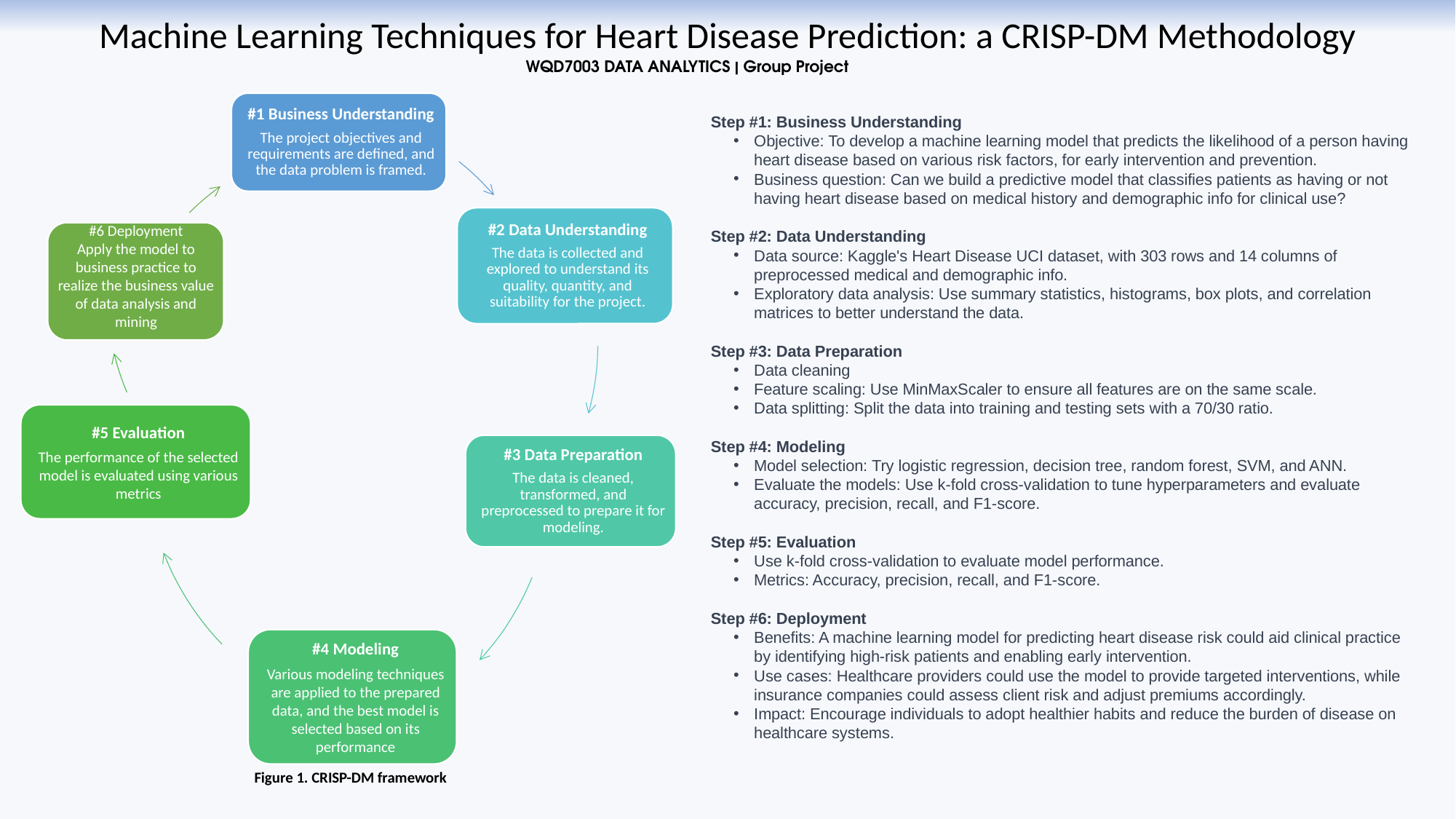

# Machine Learning Techniques for Heart Disease Prediction: a CRISP-DM Methodology
WQD7003 DATA ANALYTICS | Group Project
#1 Business Understanding
The project objectives and requirements are defined, and the data problem is framed.
#2 Data Understanding
The data is collected and explored to understand its quality, quantity, and suitability for the project.
#3 Data Preparation
The data is cleaned, transformed, and preprocessed to prepare it for modeling.
#4 Modeling
Various modeling techniques are applied to the prepared data, and the best model is selected based on its performance
#5 Evaluation
The performance of the selected model is evaluated using various metrics

Figure 1. CRISP-DM framework
Step #1: Business Understanding
Objective: To develop a machine learning model that predicts the likelihood of a person having heart disease based on various risk factors, for early intervention and prevention.
Business question: Can we build a predictive model that classifies patients as having or not having heart disease based on medical history and demographic info for clinical use?

Step #2: Data Understanding
Data source: Kaggle's Heart Disease UCI dataset, with 303 rows and 14 columns of preprocessed medical and demographic info.
Exploratory data analysis: Use summary statistics, histograms, box plots, and correlation matrices to better understand the data.

Step #3: Data Preparation
Data cleaning
Feature scaling: Use MinMaxScaler to ensure all features are on the same scale.
Data splitting: Split the data into training and testing sets with a 70/30 ratio.

Step #4: Modeling
Model selection: Try logistic regression, decision tree, random forest, SVM, and ANN.
Evaluate the models: Use k-fold cross-validation to tune hyperparameters and evaluate accuracy, precision, recall, and F1-score.

Step #5: Evaluation
Use k-fold cross-validation to evaluate model performance.
Metrics: Accuracy, precision, recall, and F1-score.

Step #6: Deployment
Benefits: A machine learning model for predicting heart disease risk could aid clinical practice by identifying high-risk patients and enabling early intervention.
Use cases: Healthcare providers could use the model to provide targeted interventions, while insurance companies could assess client risk and adjust premiums accordingly.
Impact: Encourage individuals to adopt healthier habits and reduce the burden of disease on healthcare systems.
#6 Deployment
Apply the model to business practice to realize the business value of data analysis and mining